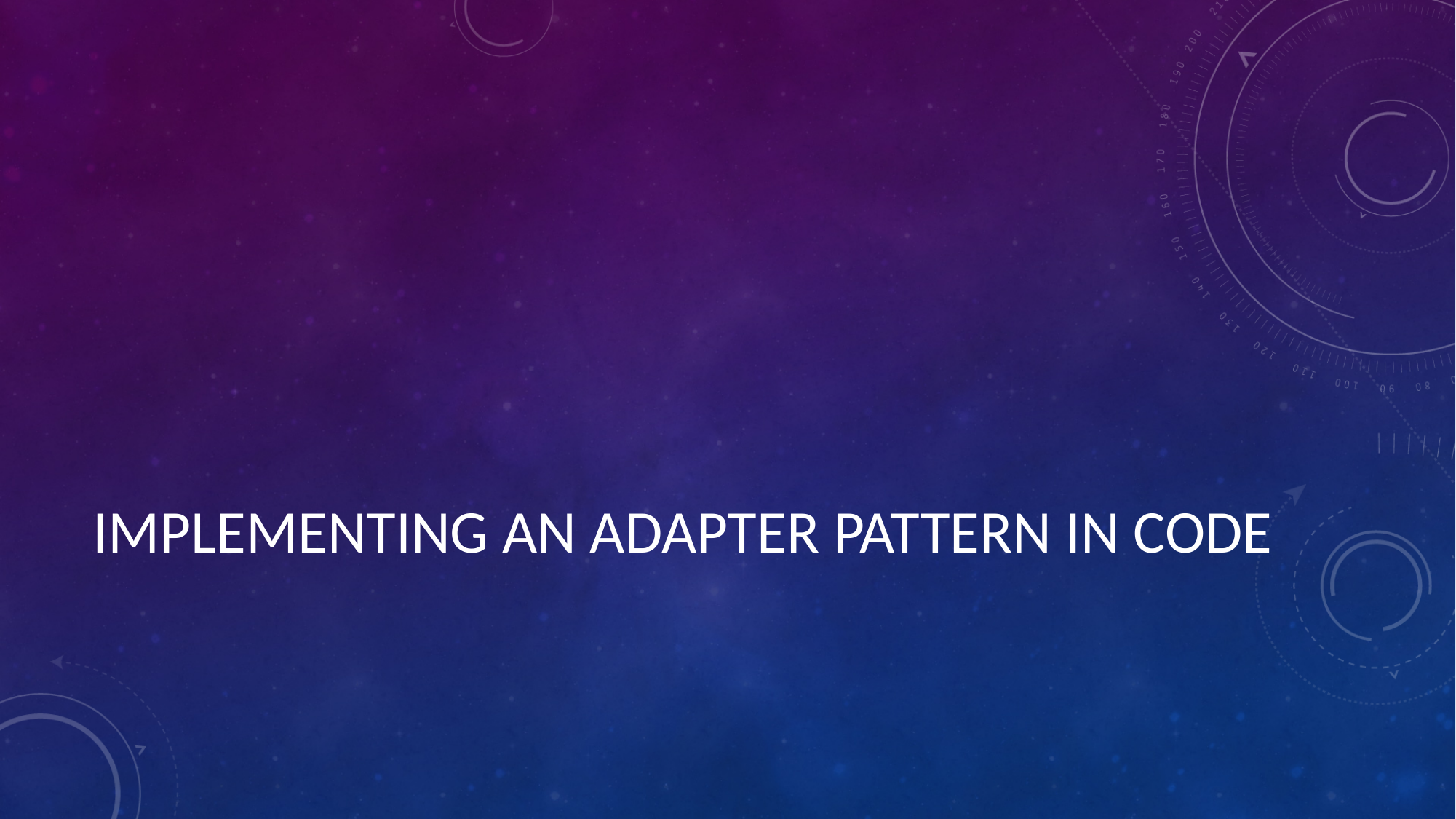

# Implementing aN Adapter Pattern in Code